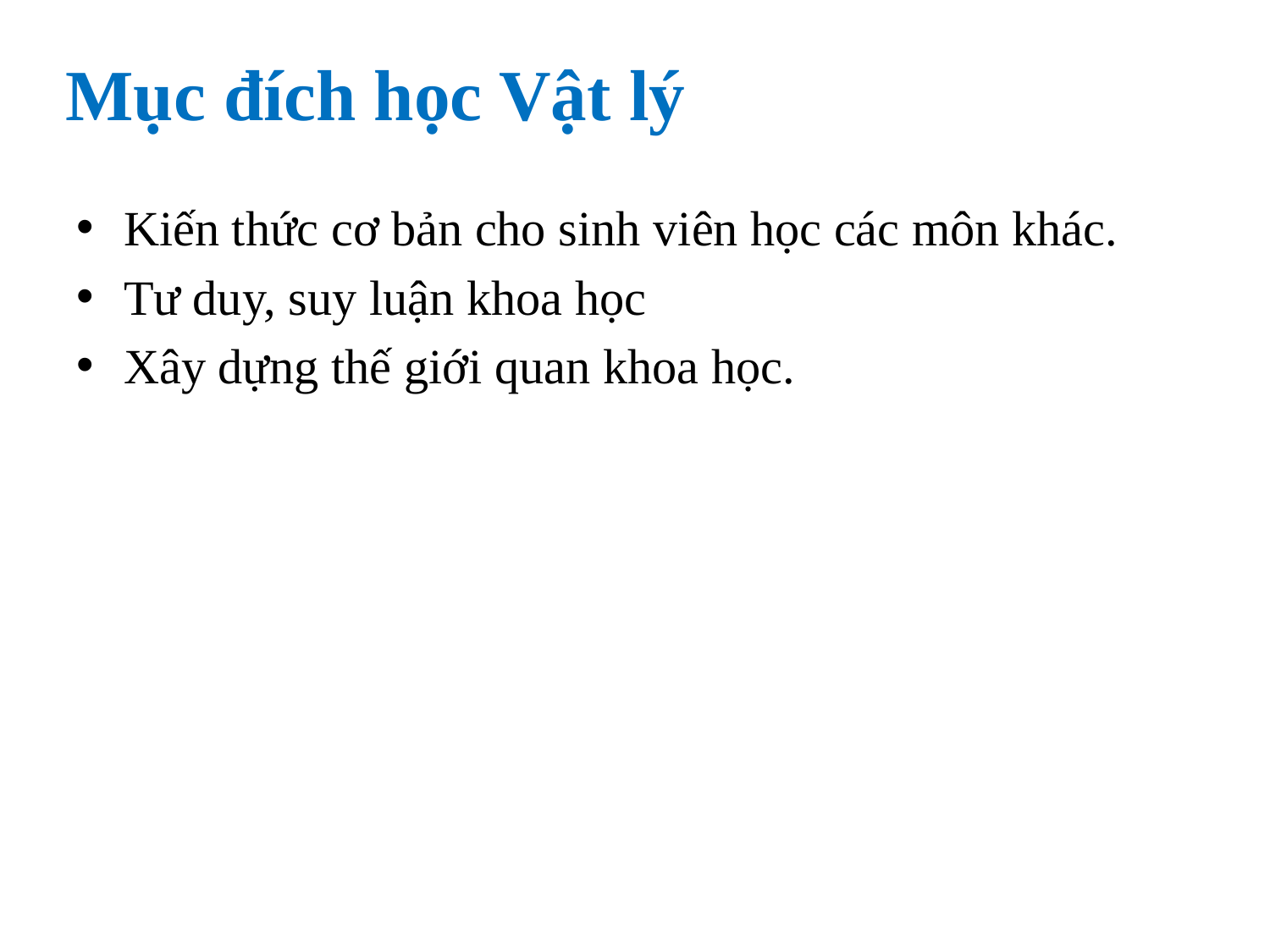

# Mục đích học Vật lý
Kiến thức cơ bản cho sinh viên học các môn khác.
Tư duy, suy luận khoa học
Xây dựng thế giới quan khoa học.